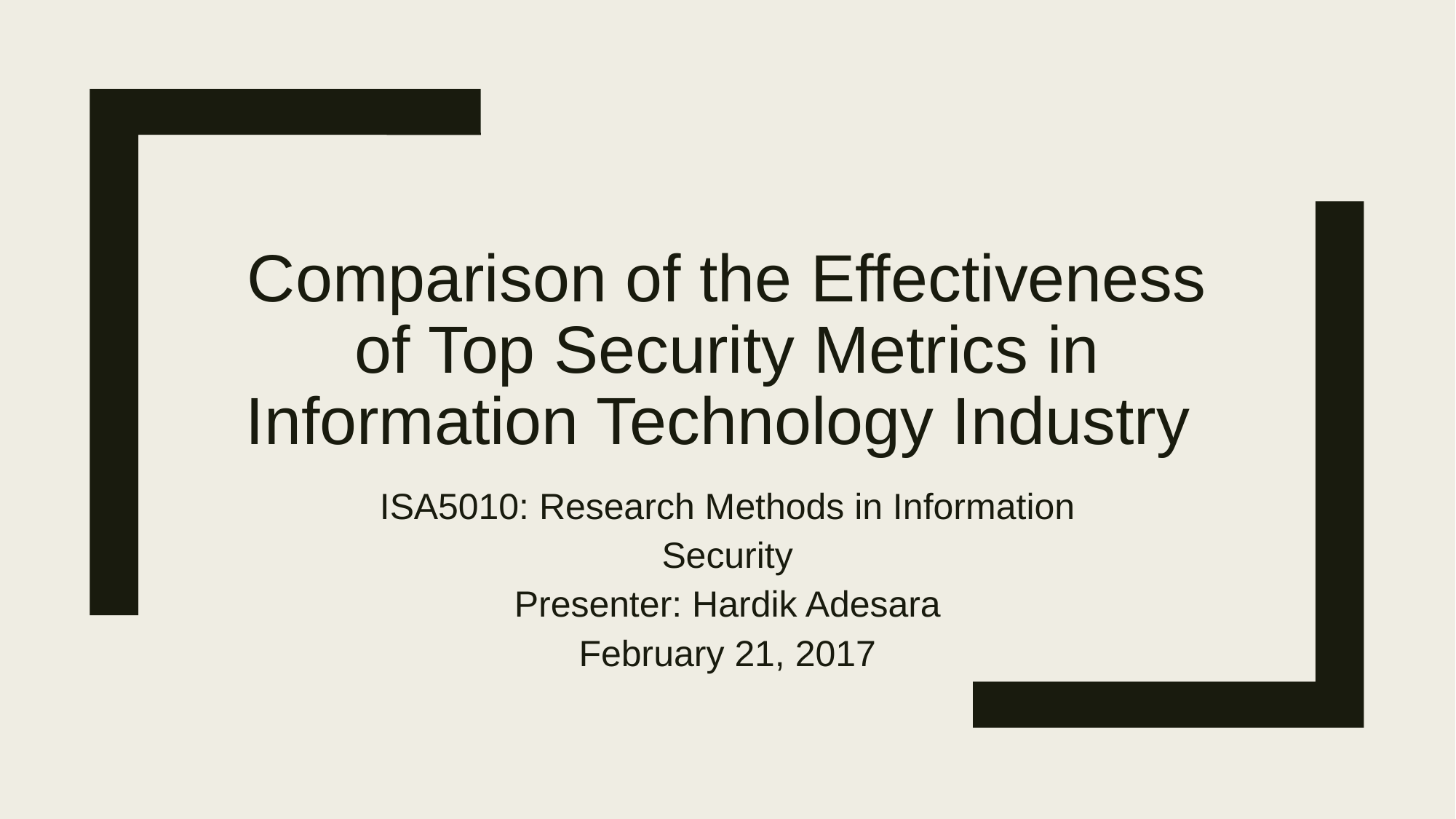

# Comparison of the Effectiveness of Top Security Metrics in Information Technology Industry
ISA5010: Research Methods in Information Security
Presenter: Hardik Adesara
February 21, 2017